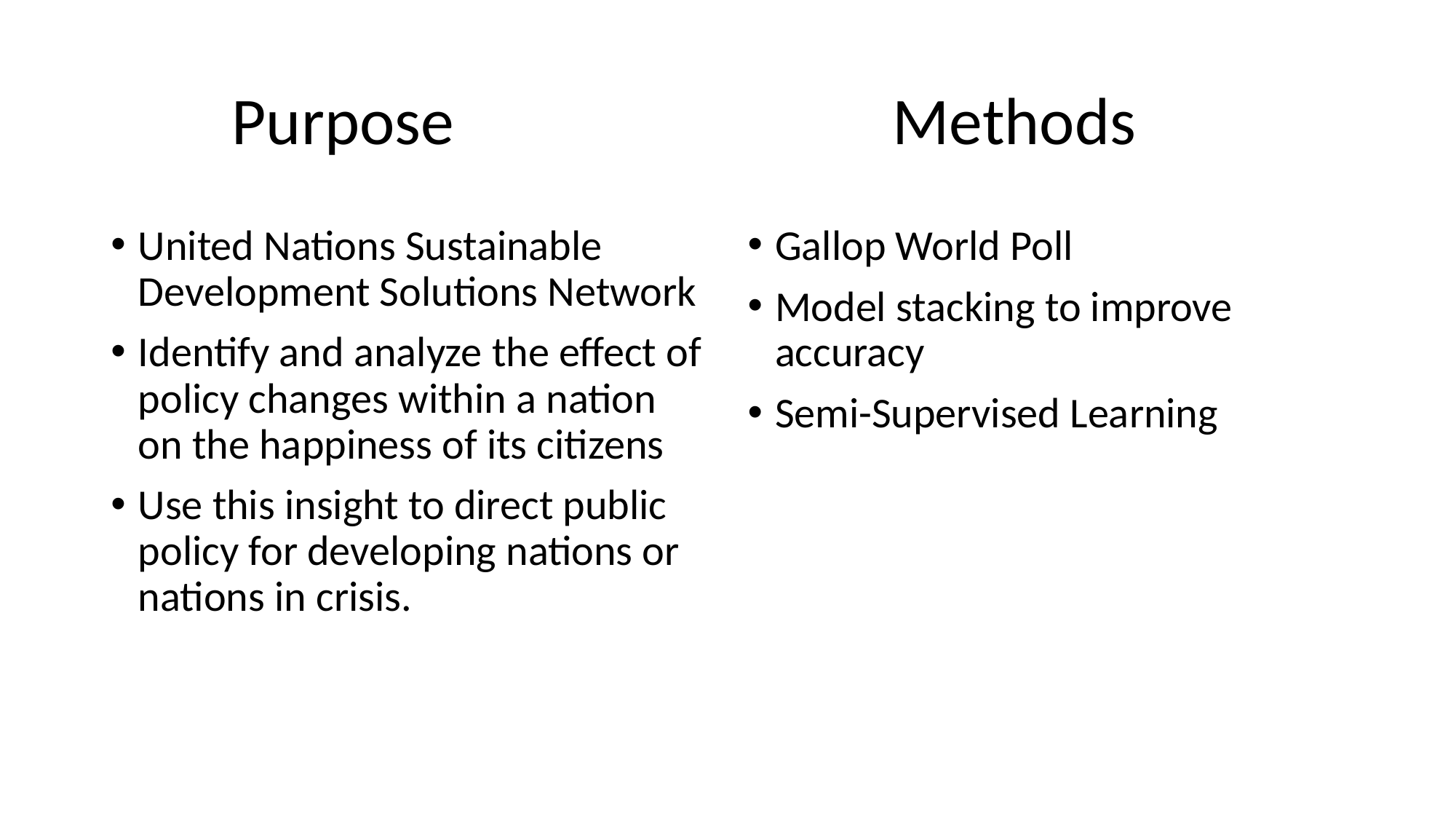

# Purpose                             Methods
United Nations Sustainable Development Solutions Network
Identify and analyze the effect of policy changes within a nation on the happiness of its citizens
Use this insight to direct public policy for developing nations or nations in crisis.
Gallop World Poll
Model stacking to improve accuracy
Semi-Supervised Learning